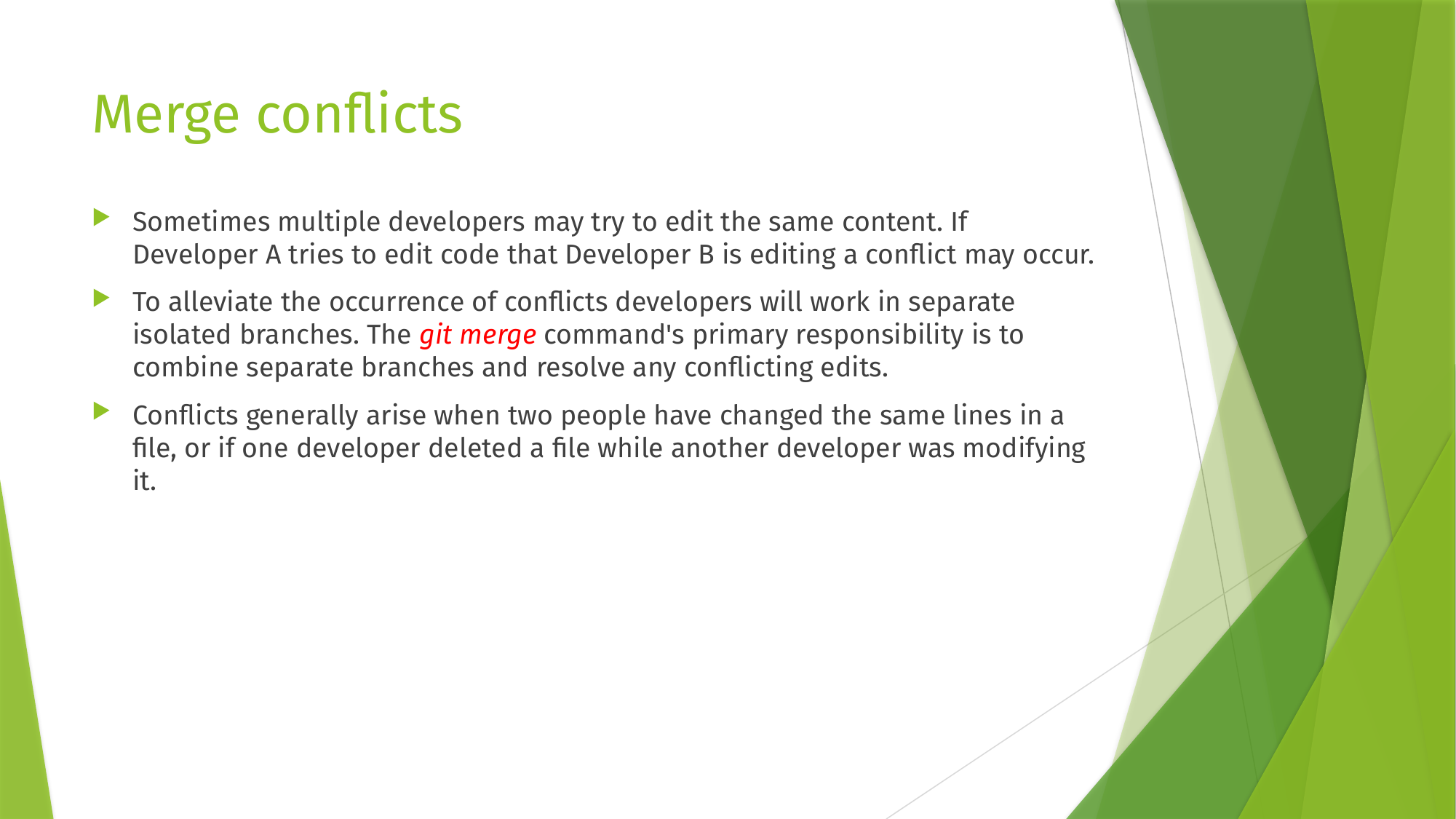

# Merge conflicts
Sometimes multiple developers may try to edit the same content. If Developer A tries to edit code that Developer B is editing a conflict may occur.
To alleviate the occurrence of conflicts developers will work in separate isolated branches. The git merge command's primary responsibility is to combine separate branches and resolve any conflicting edits.
Conflicts generally arise when two people have changed the same lines in a file, or if one developer deleted a file while another developer was modifying it.